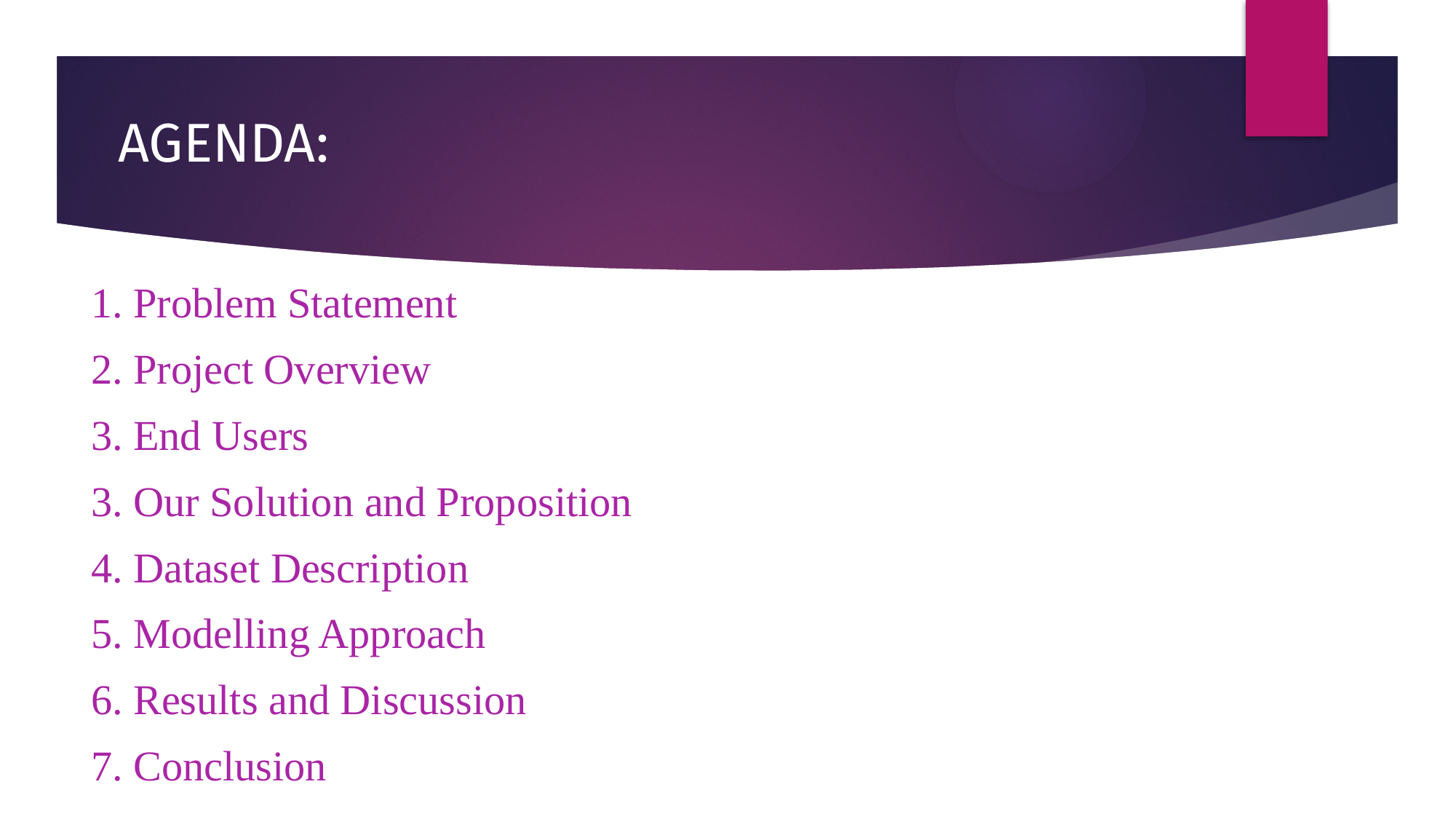

# AGENDA:

1. Problem Statement
2. Project Overview
3. End Users
3. Our Solution and Proposition
4. Dataset Description
5. Modelling Approach
6. Results and Discussion
7. Conclusion